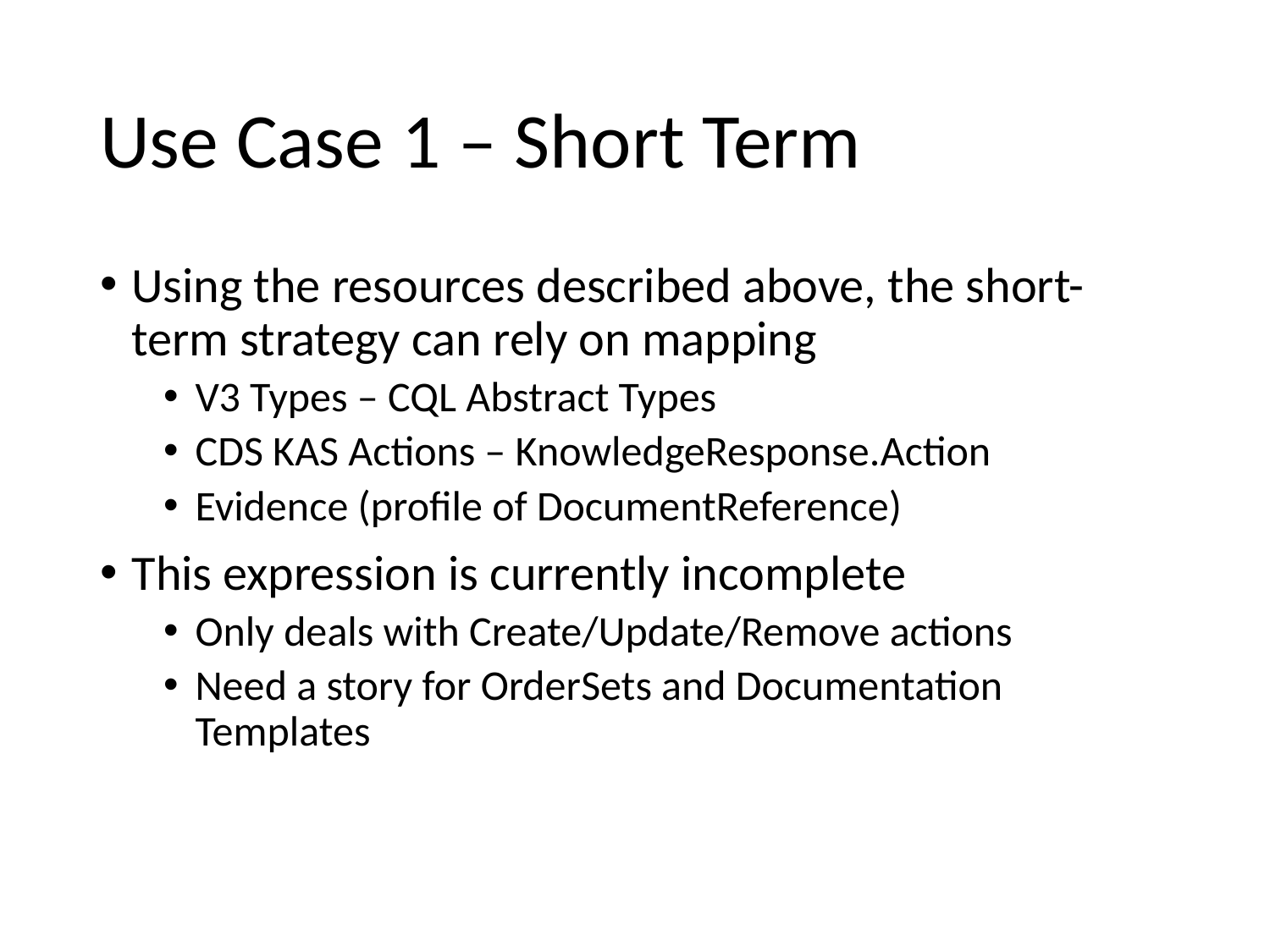

# Use Case 1 – Short Term
Using the resources described above, the short-term strategy can rely on mapping
V3 Types – CQL Abstract Types
CDS KAS Actions – KnowledgeResponse.Action
Evidence (profile of DocumentReference)
This expression is currently incomplete
Only deals with Create/Update/Remove actions
Need a story for OrderSets and Documentation Templates